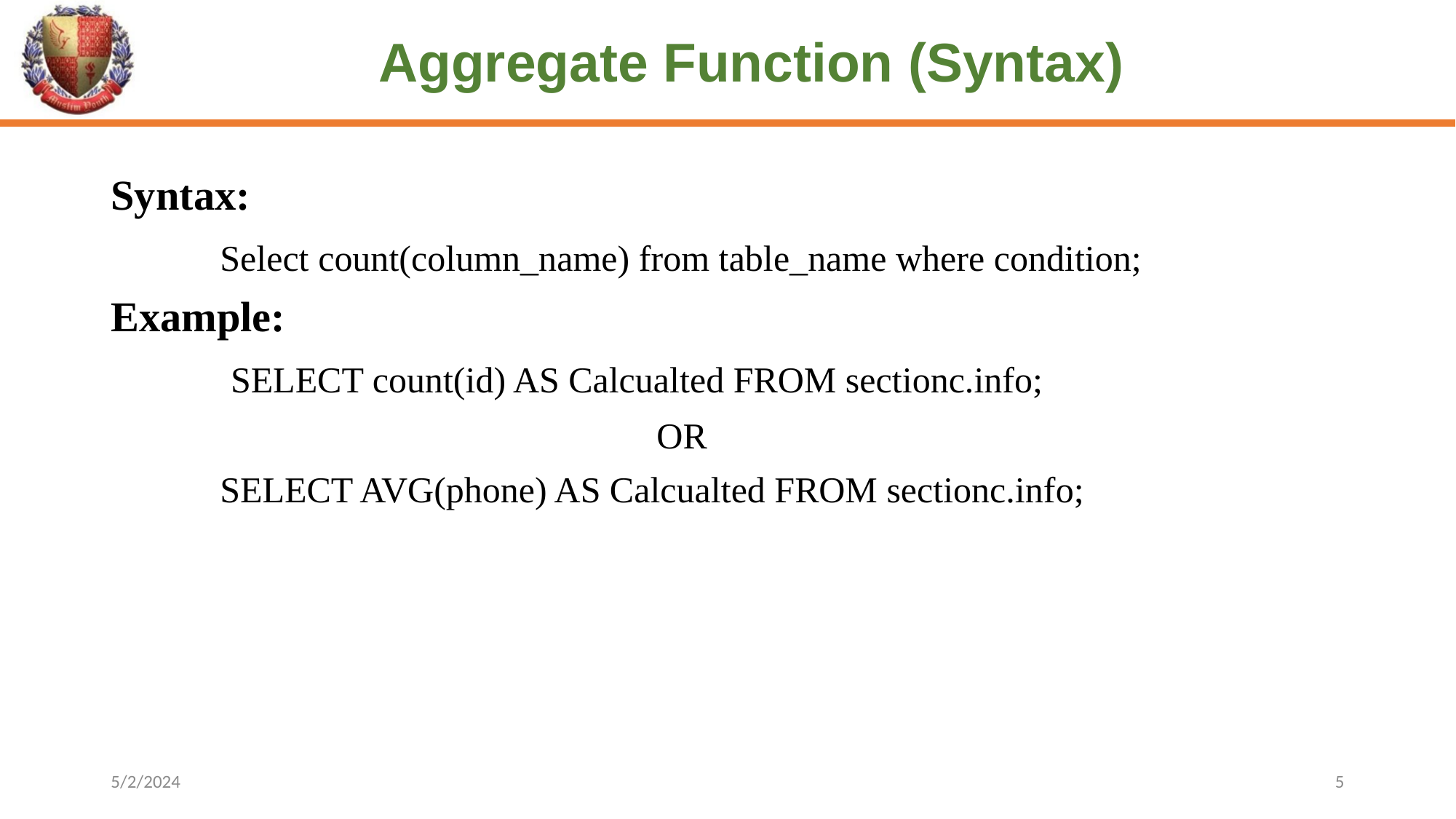

# Aggregate Function (Syntax)
Syntax:
	Select count(column_name) from table_name where condition;
Example:
	 SELECT count(id) AS Calcualted FROM sectionc.info;
					OR
	SELECT AVG(phone) AS Calcualted FROM sectionc.info;
5/2/2024
5